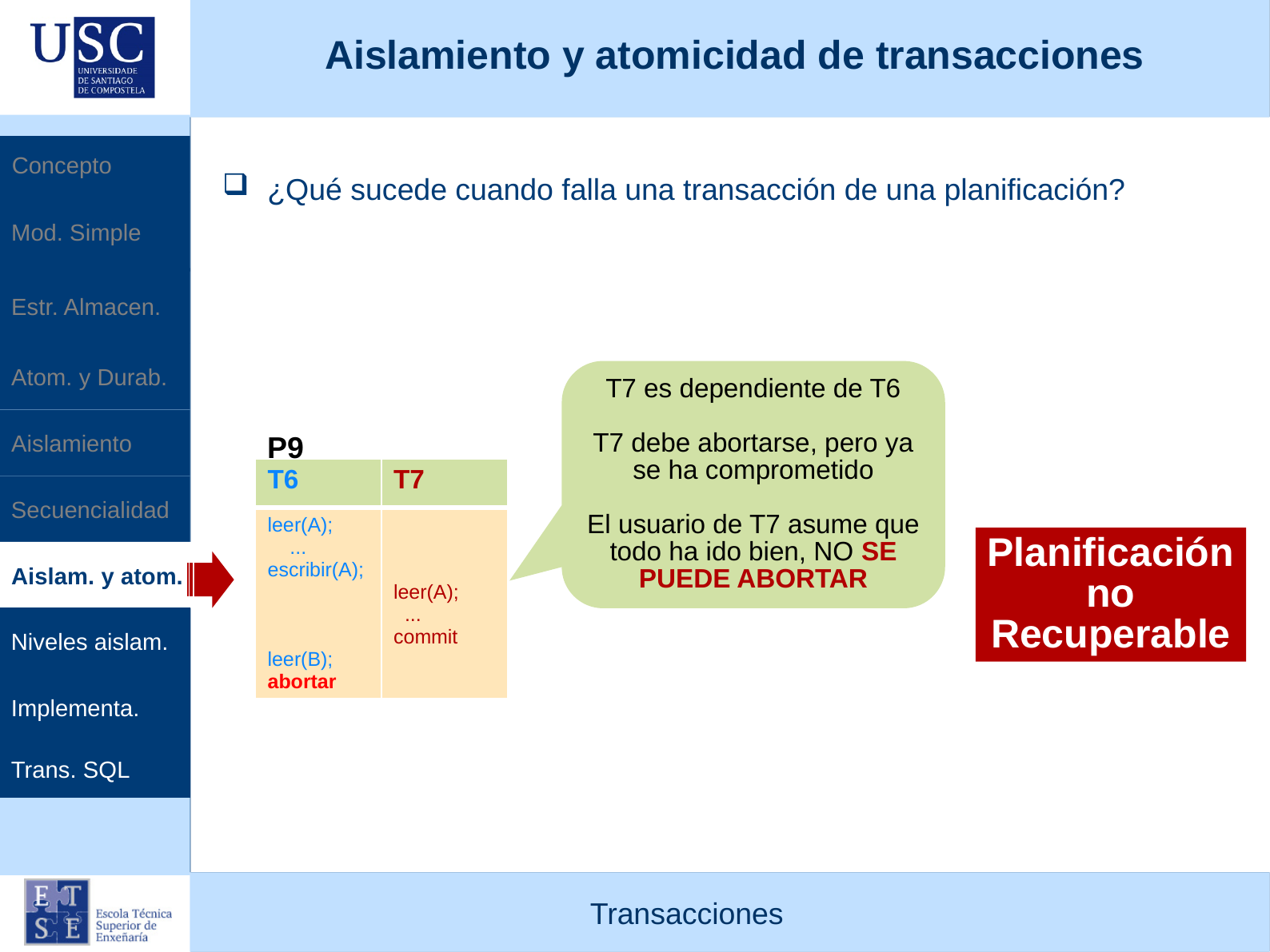

Aislamiento y atomicidad de transacciones

Concepto
¿Qué sucede cuando falla una transacción de una planificación?
Mod. Simple
Estr. Almacen.
Atom. y Durab.
T7 es dependiente de T6

T7 debe abortarse, pero ya se ha comprometido

El usuario de T7 asume que todo ha ido bien, NO SE PUEDE ABORTAR
Aislamiento
P9
| T6 | T7 |
| --- | --- |
| leer(A); ... escribir(A); leer(B); abortar | leer(A); ... commit |
Secuencialidad
Planificación
no
Recuperable
Aislam. y atom.

Niveles aislam.
Implementa.
Trans. SQL

Transacciones